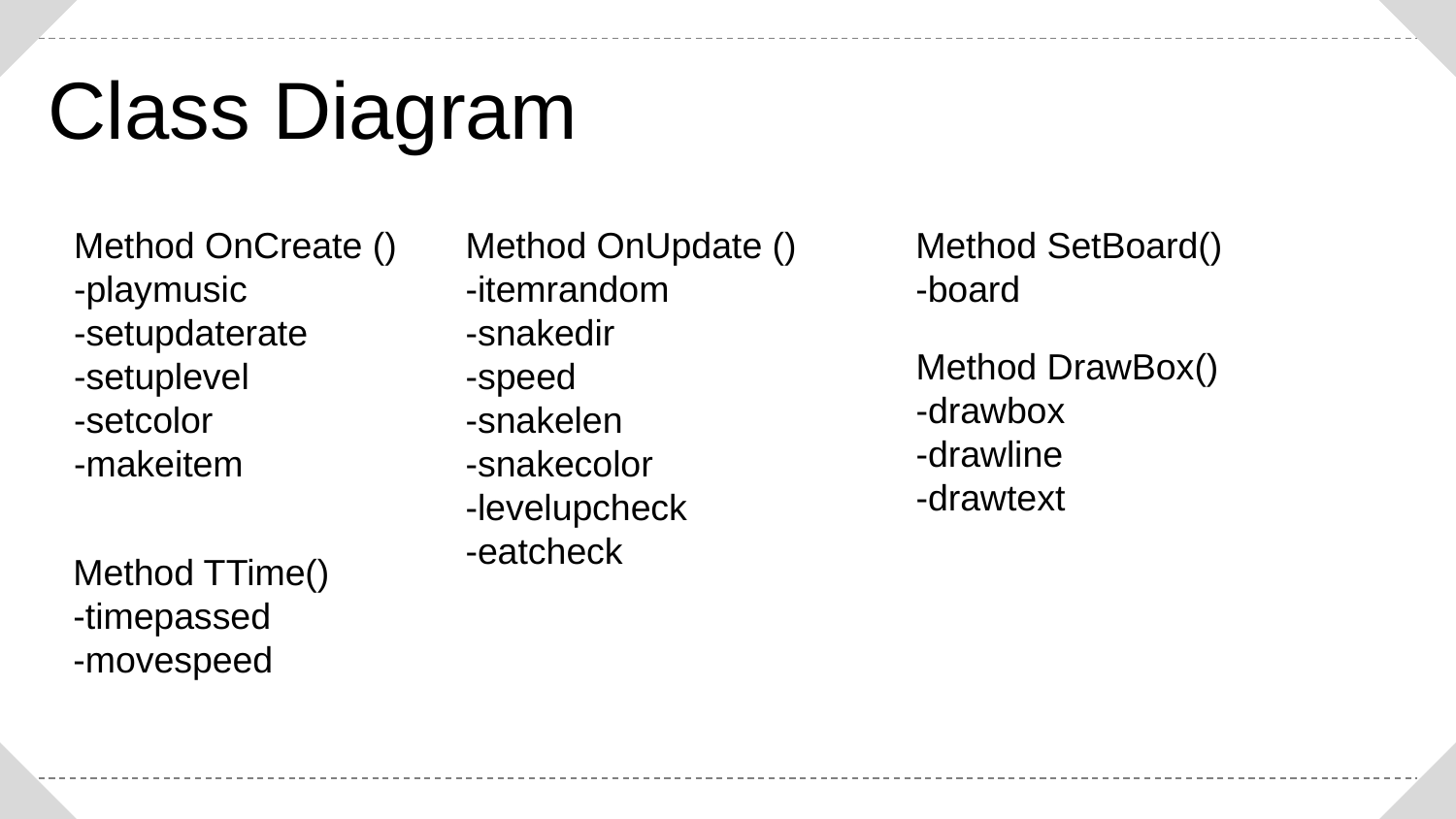

Class Diagram

Method OnCreate ()
-playmusic
-setupdaterate
-setuplevel
-setcolor
-makeitem

Method OnUpdate ()
-itemrandom
-snakedir
-speed
-snakelen
-snakecolor
-levelupcheck
-eatcheck
Method SetBoard()
-board
Method DrawBox()
-drawbox
-drawline
-drawtext
Method TTime()
-timepassed
-movespeed